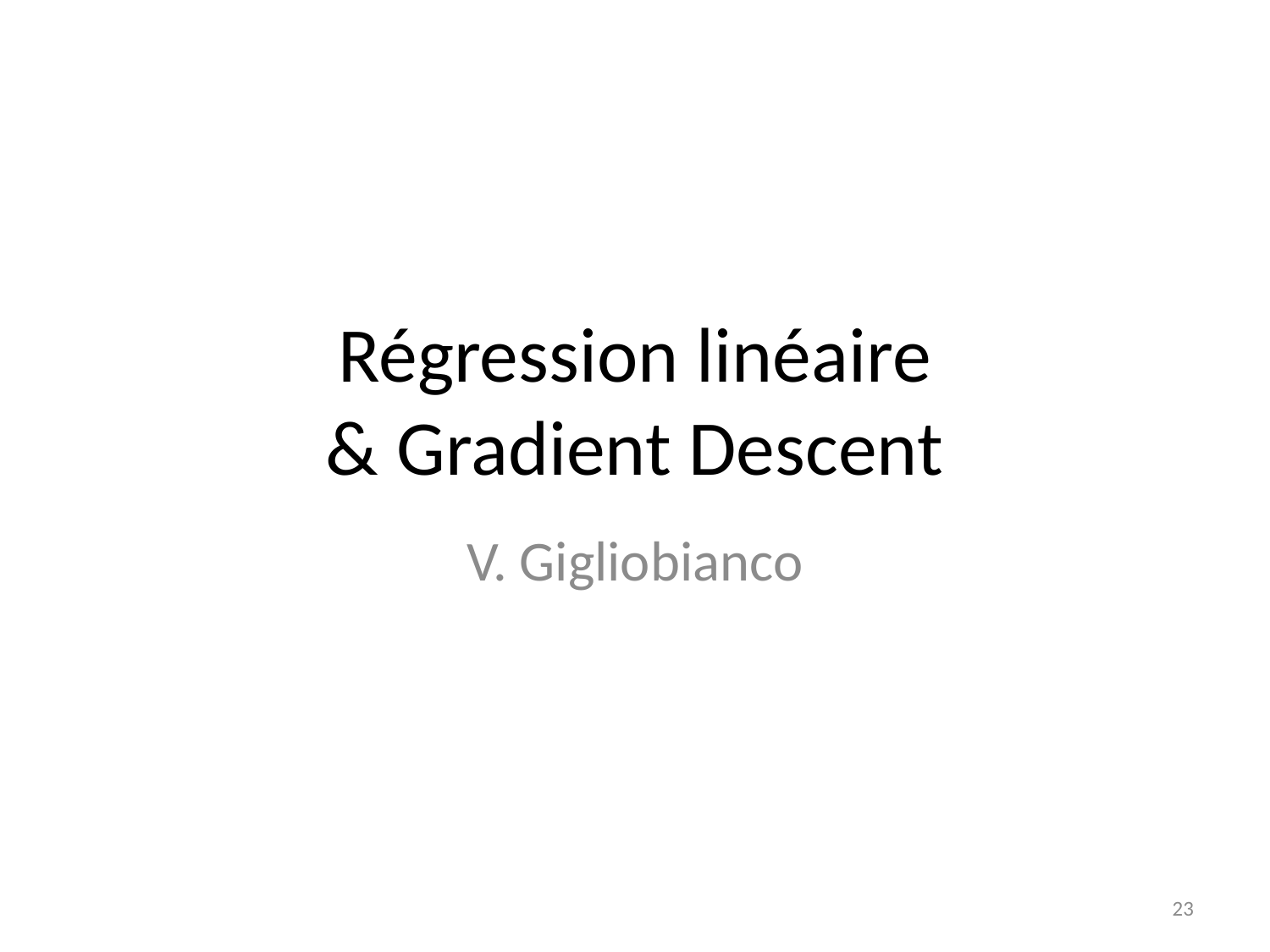

# Régression linéaire & Gradient Descent
V. Gigliobianco
23